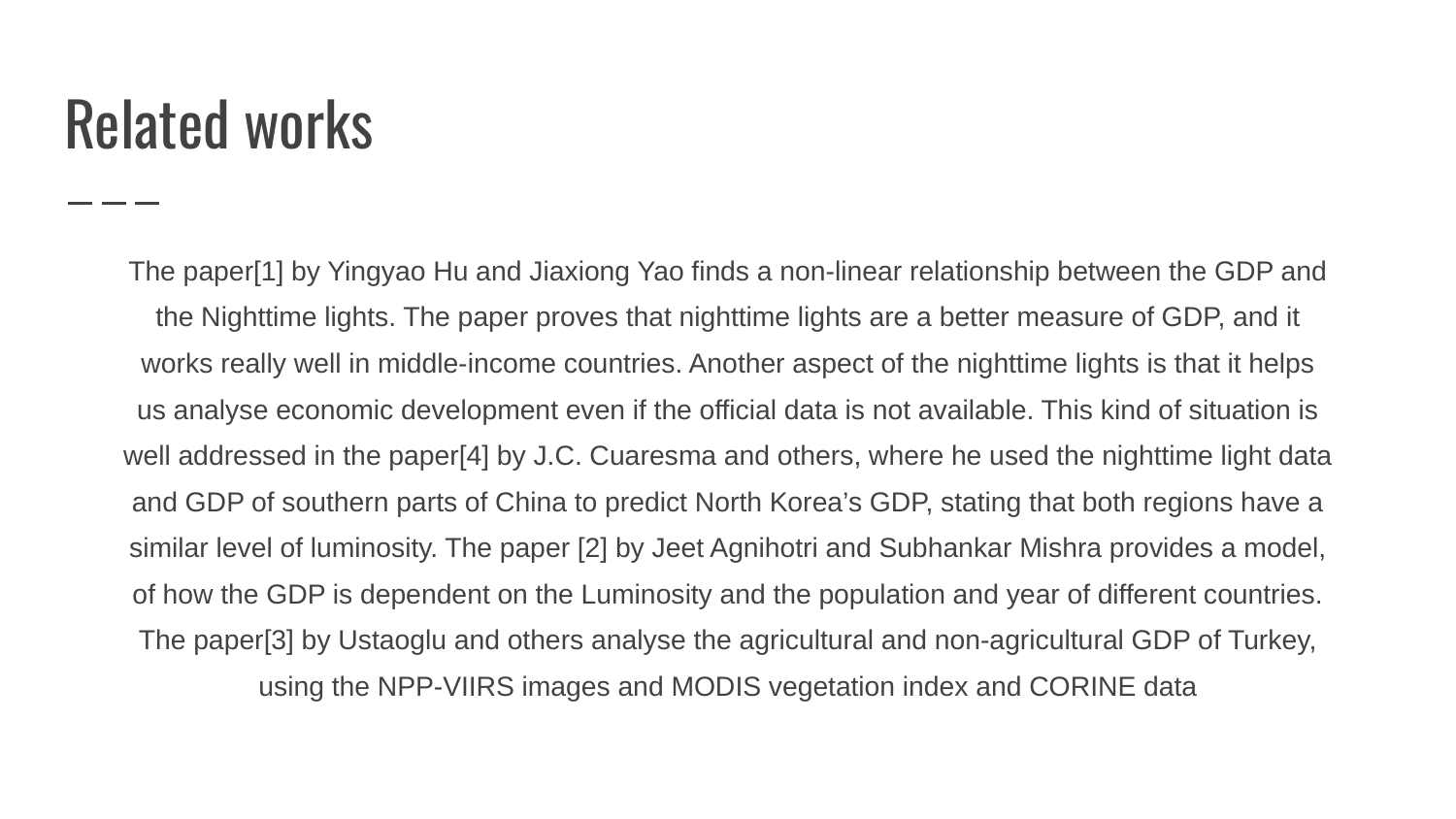

# Related works
The paper[1] by Yingyao Hu and Jiaxiong Yao finds a non-linear relationship between the GDP and
the Nighttime lights. The paper proves that nighttime lights are a better measure of GDP, and it
works really well in middle-income countries. Another aspect of the nighttime lights is that it helps
us analyse economic development even if the official data is not available. This kind of situation is
well addressed in the paper[4] by J.C. Cuaresma and others, where he used the nighttime light data
and GDP of southern parts of China to predict North Korea’s GDP, stating that both regions have a
similar level of luminosity. The paper [2] by Jeet Agnihotri and Subhankar Mishra provides a model,
of how the GDP is dependent on the Luminosity and the population and year of different countries.
The paper[3] by Ustaoglu and others analyse the agricultural and non-agricultural GDP of Turkey,
using the NPP-VIIRS images and MODIS vegetation index and CORINE data